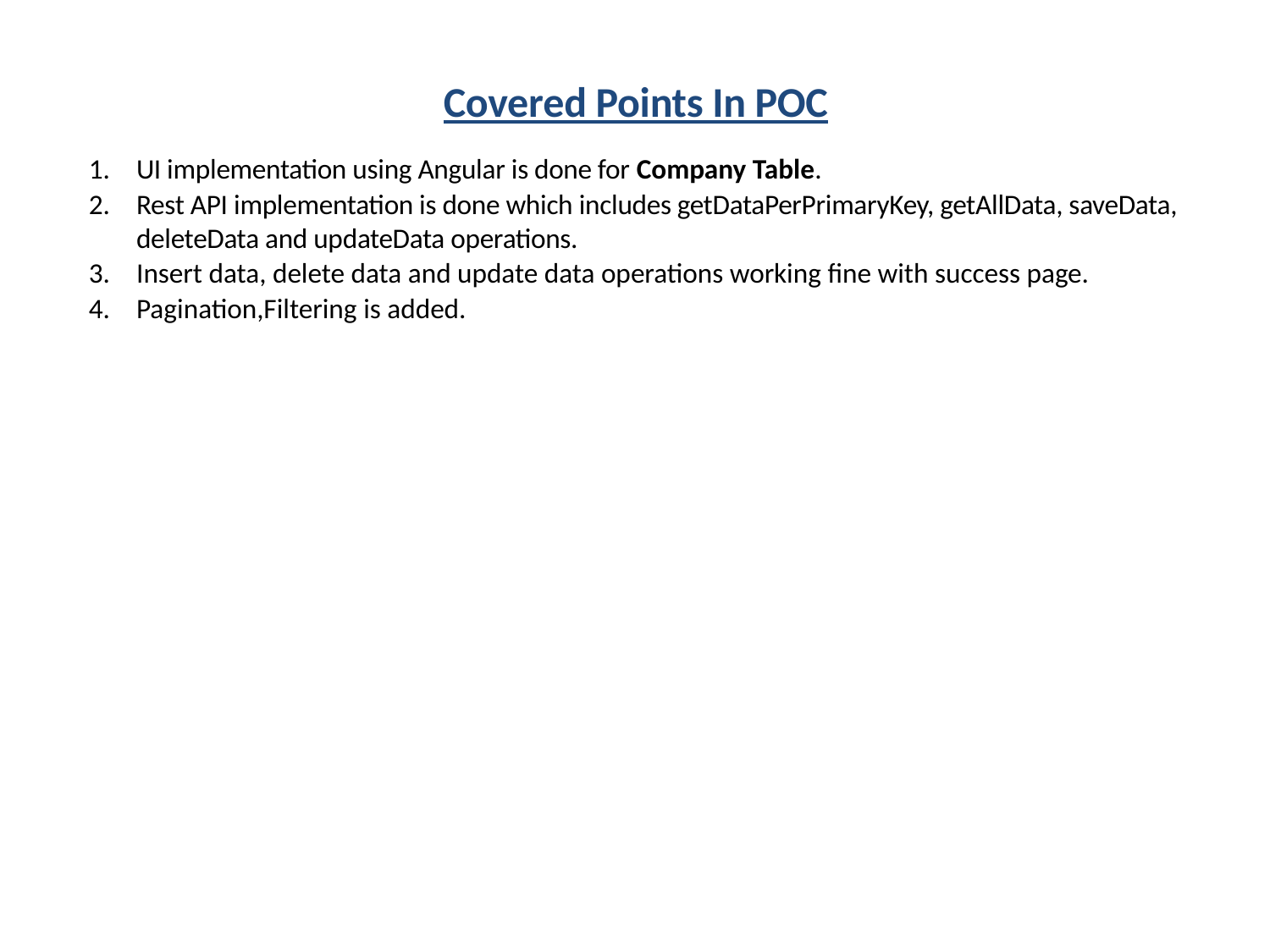

Covered Points In POC
UI implementation using Angular is done for Company Table.
Rest API implementation is done which includes getDataPerPrimaryKey, getAllData, saveData, deleteData and updateData operations.
Insert data, delete data and update data operations working fine with success page.
Pagination,Filtering is added.